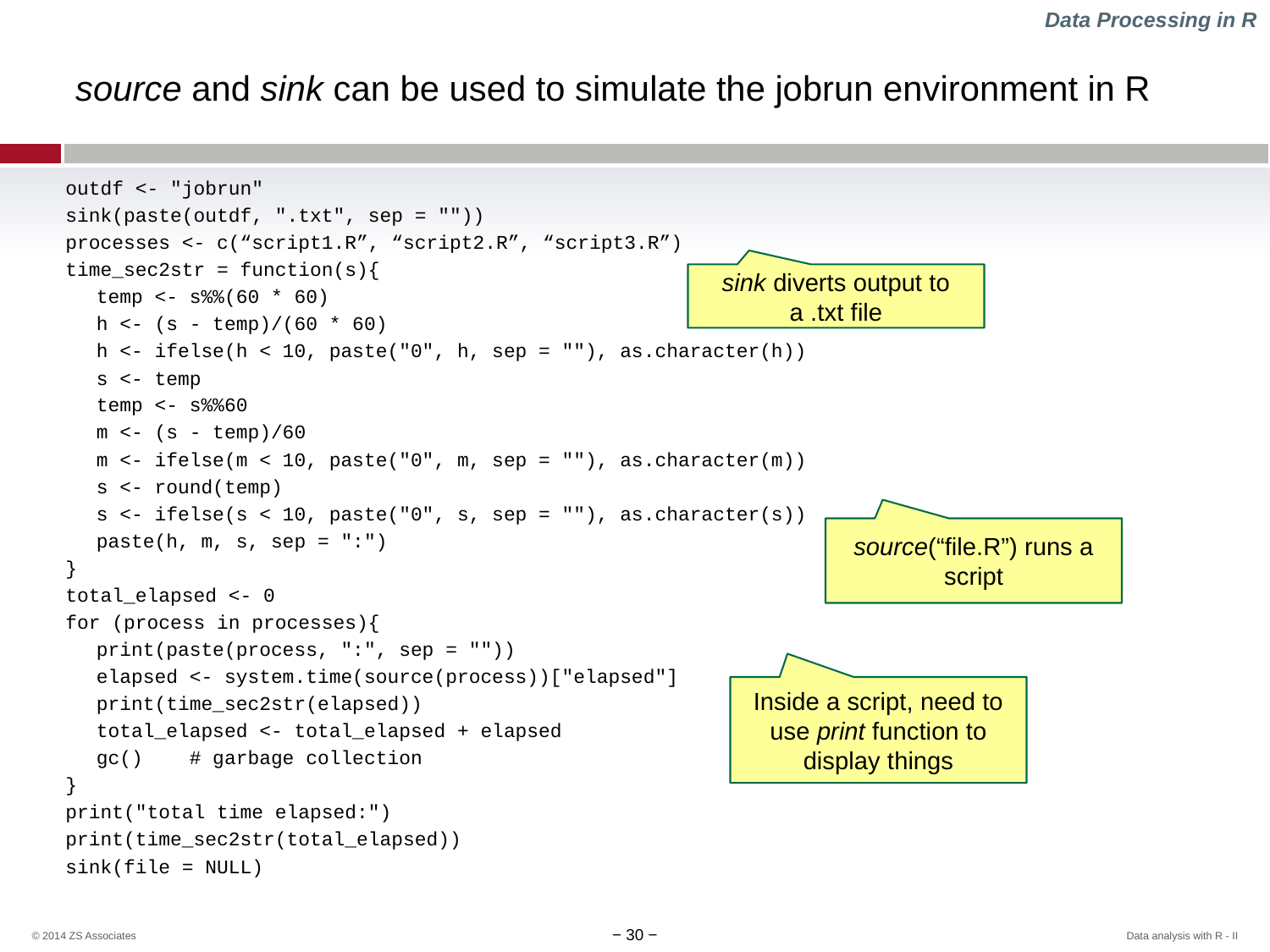

Data Processing in R
# source and sink can be used to simulate the jobrun environment in R
outdf <- "jobrun"
sink(paste(outdf, ".txt", sep = ""))
processes <- c(“script1.R”, “script2.R”, “script3.R”)
time_sec2str = function(s){
	temp <- s%%(60 * 60)
	h <- (s - temp)/(60 * 60)
	h <- ifelse(h < 10, paste("0", h, sep = ""), as.character(h))
	s <- temp
	temp <- s%%60
	m <- (s - temp)/60
	m <- ifelse(m < 10, paste("0", m, sep = ""), as.character(m))
	s <- round(temp)
	s <- ifelse(s < 10, paste("0", s, sep = ""), as.character(s))
	paste(h, m, s, sep = ":")
}
total_elapsed <- 0
for (process in processes){
	print(paste(process, ":", sep = ""))
	elapsed <- system.time(source(process))["elapsed"]
	print(time_sec2str(elapsed))
	total_elapsed <- total_elapsed + elapsed
	gc()    # garbage collection
}
print("total time elapsed:")
print(time_sec2str(total_elapsed))
sink(file = NULL)

sink diverts output to a .txt file
source(“file.R”) runs a script
Inside a script, need to use print function to display things